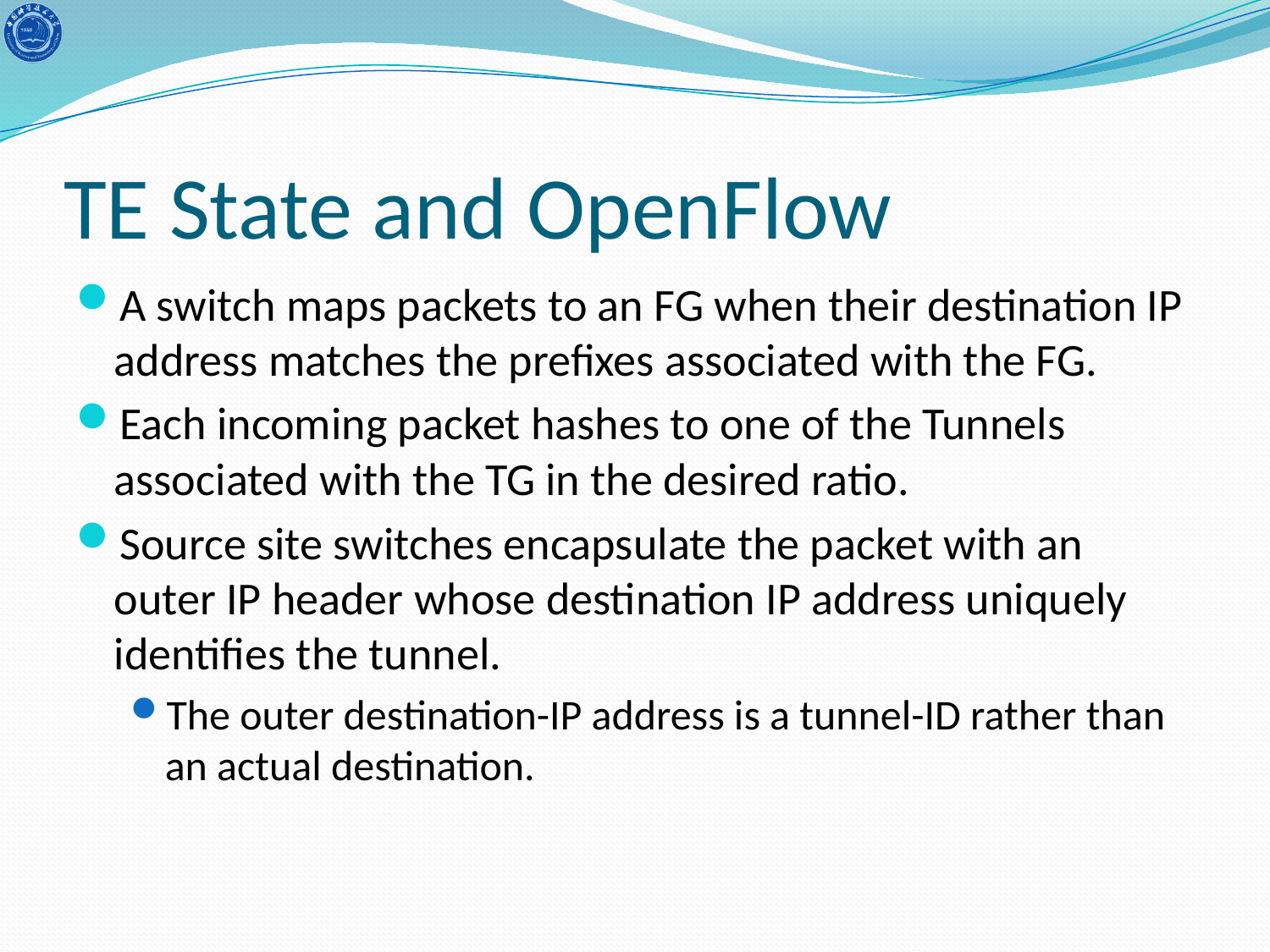

# TE State and OpenFlow
A switch maps packets to an FG when their destination IP address matches the prefixes associated with the FG.
Each incoming packet hashes to one of the Tunnels associated with the TG in the desired ratio.
Source site switches encapsulate the packet with an outer IP header whose destination IP address uniquely identifies the tunnel.
The outer destination-IP address is a tunnel-ID rather than an actual destination.